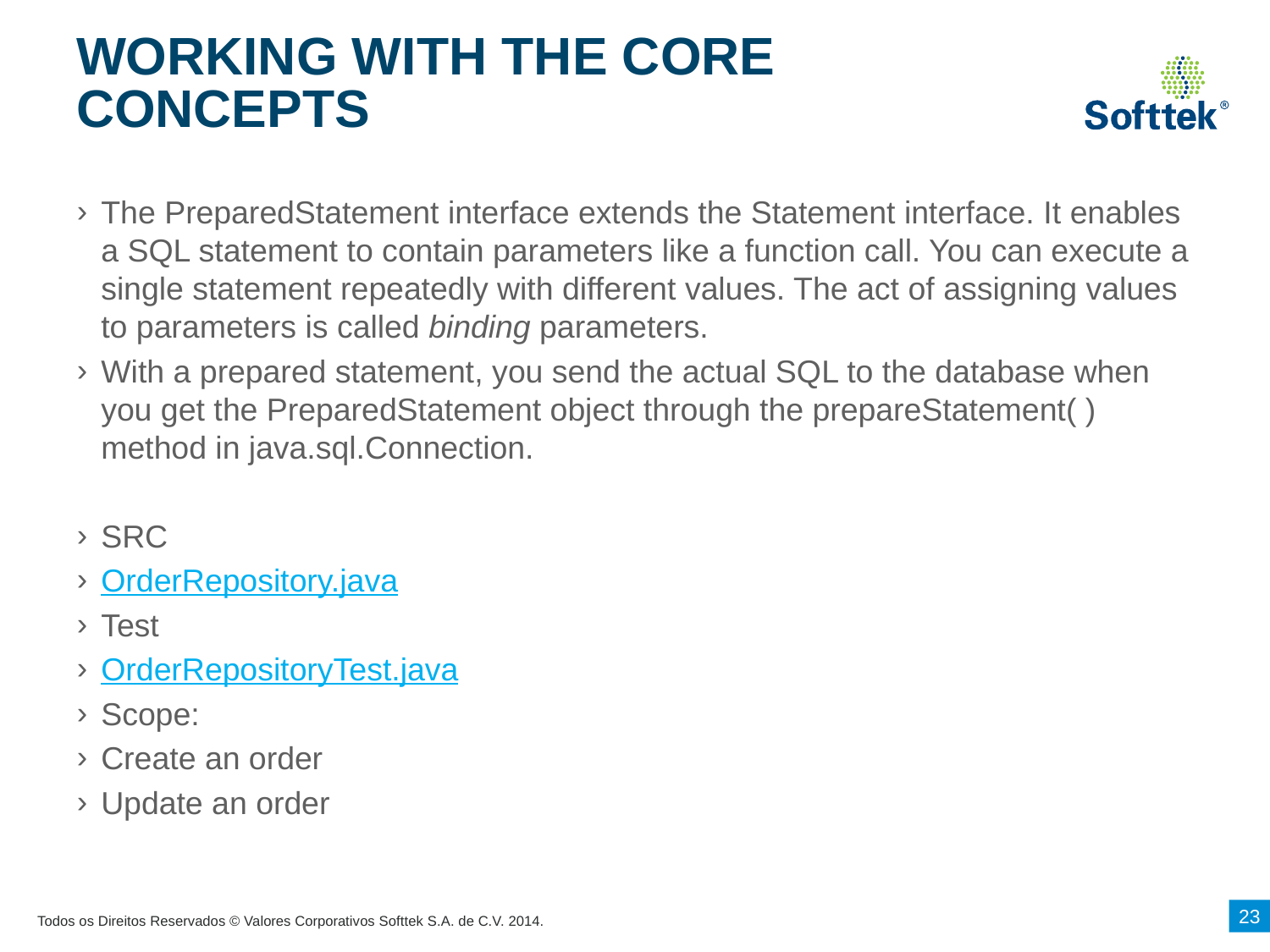

# WORKING WITH THE CORE CONCEPTS
The PreparedStatement interface extends the Statement interface. It enables a SQL statement to contain parameters like a function call. You can execute a single statement repeatedly with different values. The act of assigning values to parameters is called binding parameters.
With a prepared statement, you send the actual SQL to the database when you get the PreparedStatement object through the prepareStatement( ) method in java.sql.Connection.

SRC
OrderRepository.java
Test
OrderRepositoryTest.java
Scope:
Create an order
Update an order
23